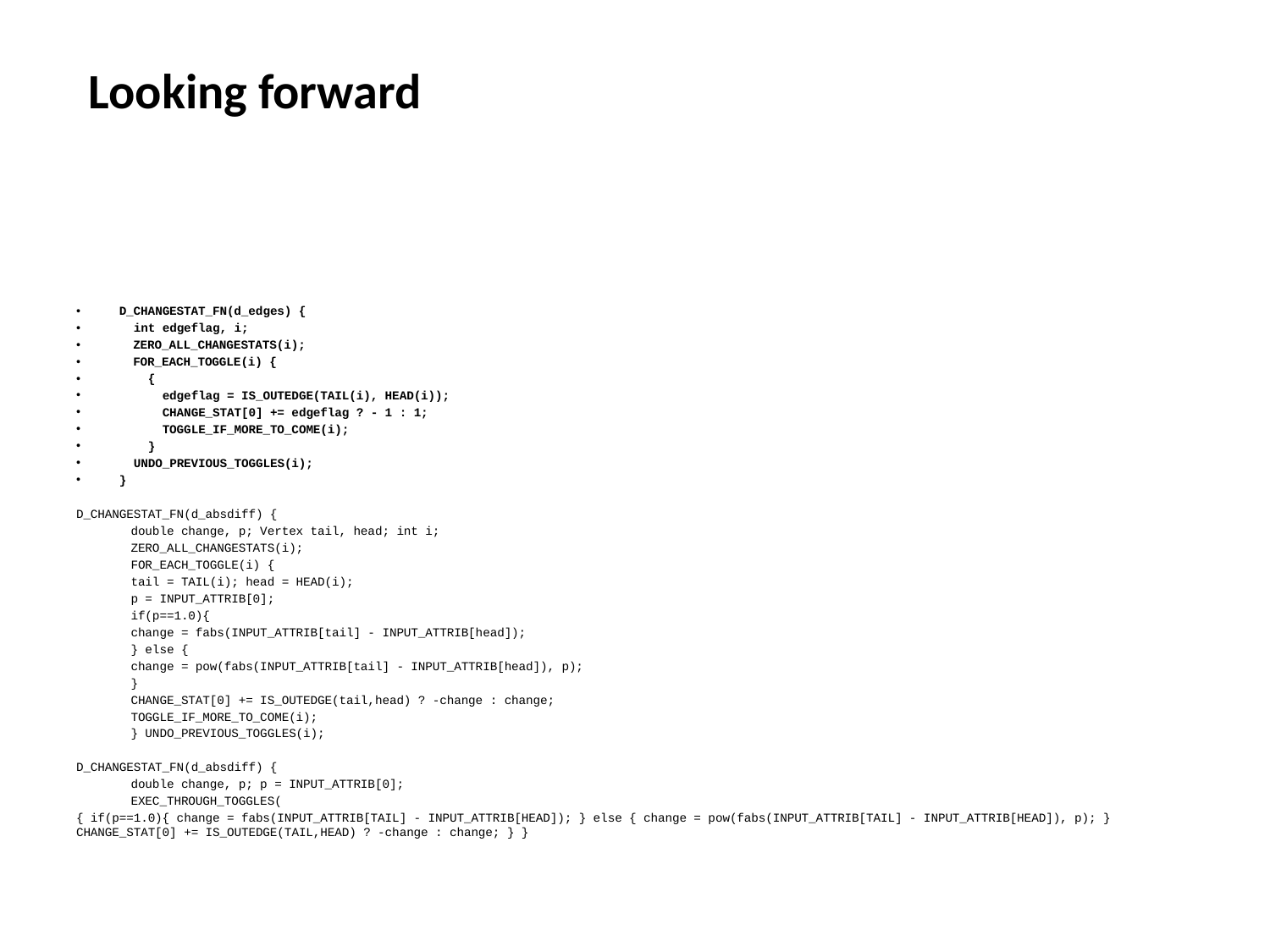

#
Looking forward

D_CHANGESTAT_FN(d_edges) {
  int edgeflag, i;
	ZERO_ALL_CHANGESTATS(i);
	FOR_EACH_TOGGLE(i) {
    {
      edgeflag = IS_OUTEDGE(TAIL(i), HEAD(i));
      CHANGE_STAT[0] += edgeflag ? - 1 : 1;
      TOGGLE_IF_MORE_TO_COME(i);
    }
  UNDO_PREVIOUS_TOGGLES(i);
}

D_CHANGESTAT_FN(d_absdiff) {
	double change, p; Vertex tail, head; int i;
	ZERO_ALL_CHANGESTATS(i);
	FOR_EACH_TOGGLE(i) {
		tail = TAIL(i); head = HEAD(i);
		p = INPUT_ATTRIB[0];
		if(p==1.0){
			change = fabs(INPUT_ATTRIB[tail] - INPUT_ATTRIB[head]);
		} else {
			change = pow(fabs(INPUT_ATTRIB[tail] - INPUT_ATTRIB[head]), p);
		}
		CHANGE_STAT[0] += IS_OUTEDGE(tail,head) ? -change : change;
		TOGGLE_IF_MORE_TO_COME(i);
	} UNDO_PREVIOUS_TOGGLES(i);

D_CHANGESTAT_FN(d_absdiff) {
	double change, p; p = INPUT_ATTRIB[0];
	EXEC_THROUGH_TOGGLES(
{ if(p==1.0){ change = fabs(INPUT_ATTRIB[TAIL] - INPUT_ATTRIB[HEAD]); } else { change = pow(fabs(INPUT_ATTRIB[TAIL] - INPUT_ATTRIB[HEAD]), p); } CHANGE_STAT[0] += IS_OUTEDGE(TAIL,HEAD) ? -change : change; } }